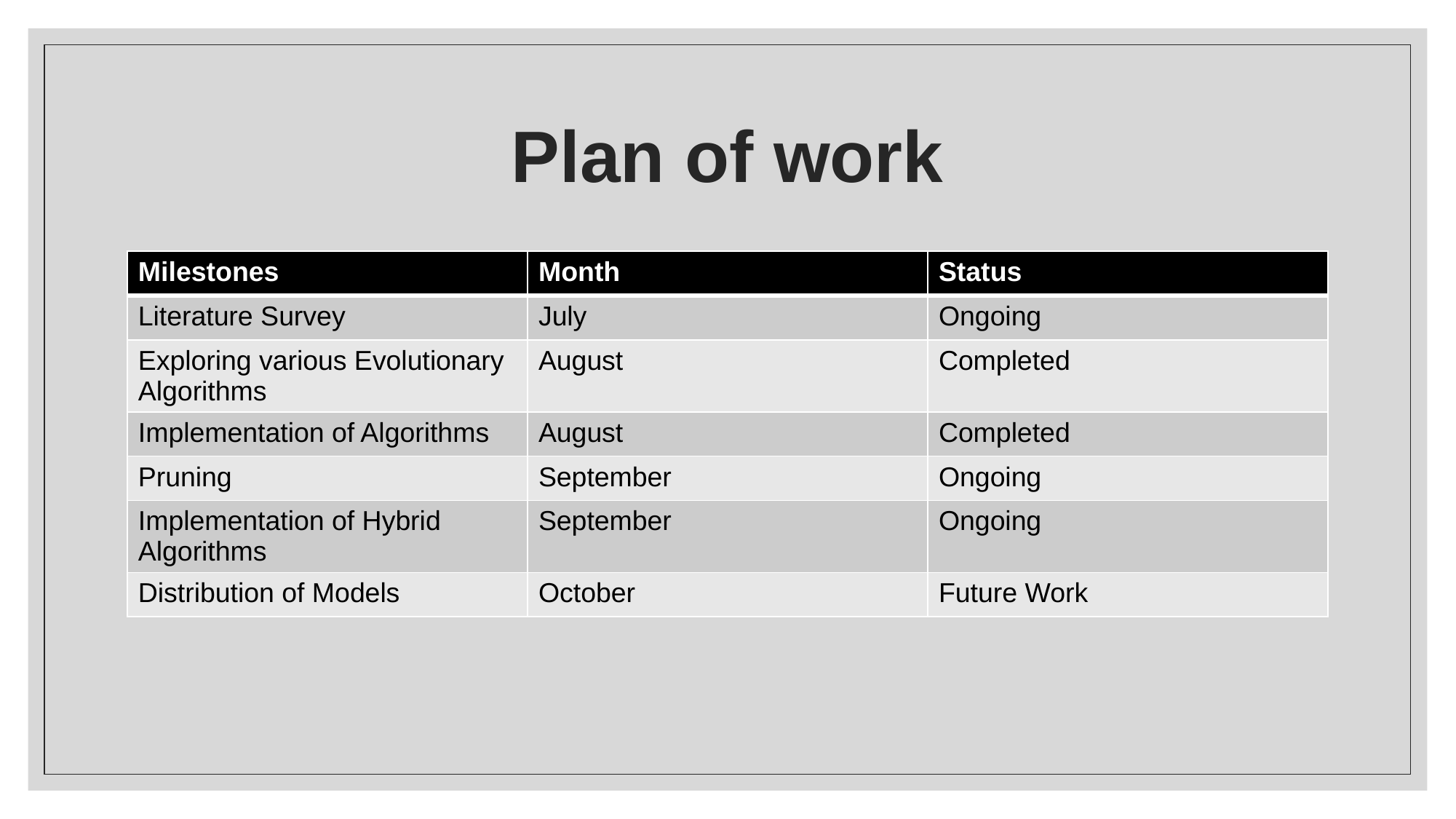

# Plan of work
| Milestones | Month | Status |
| --- | --- | --- |
| Literature Survey | July | Ongoing |
| Exploring various Evolutionary Algorithms | August | Completed |
| Implementation of Algorithms | August | Completed |
| Pruning | September | Ongoing |
| Implementation of Hybrid Algorithms | September | Ongoing |
| Distribution of Models | October | Future Work |